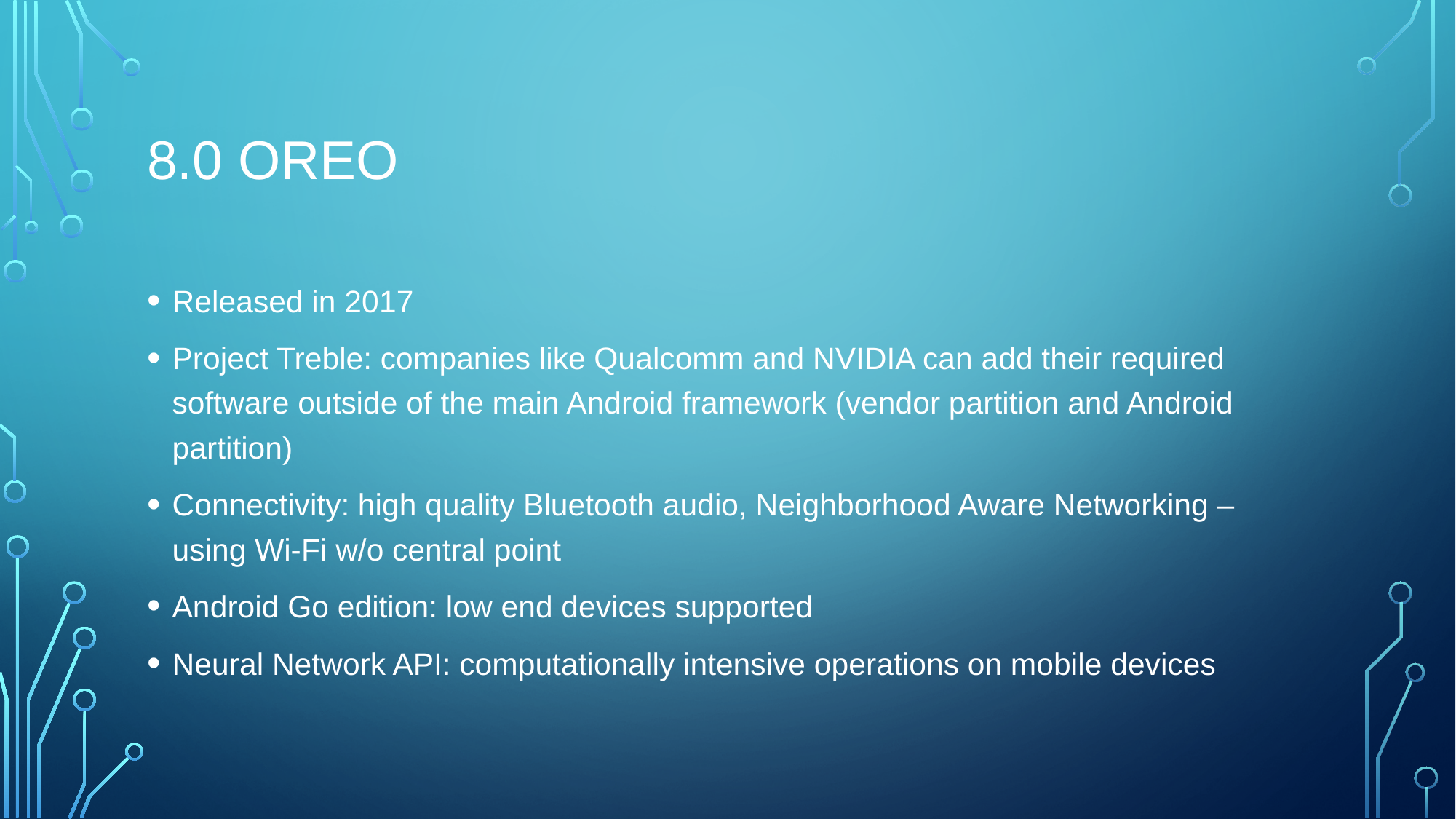

# 8.0 Oreo
Released in 2017
Project Treble: companies like Qualcomm and NVIDIA can add their required software outside of the main Android framework (vendor partition and Android partition)
Connectivity: high quality Bluetooth audio, Neighborhood Aware Networking – using Wi-Fi w/o central point
Android Go edition: low end devices supported
Neural Network API: computationally intensive operations on mobile devices